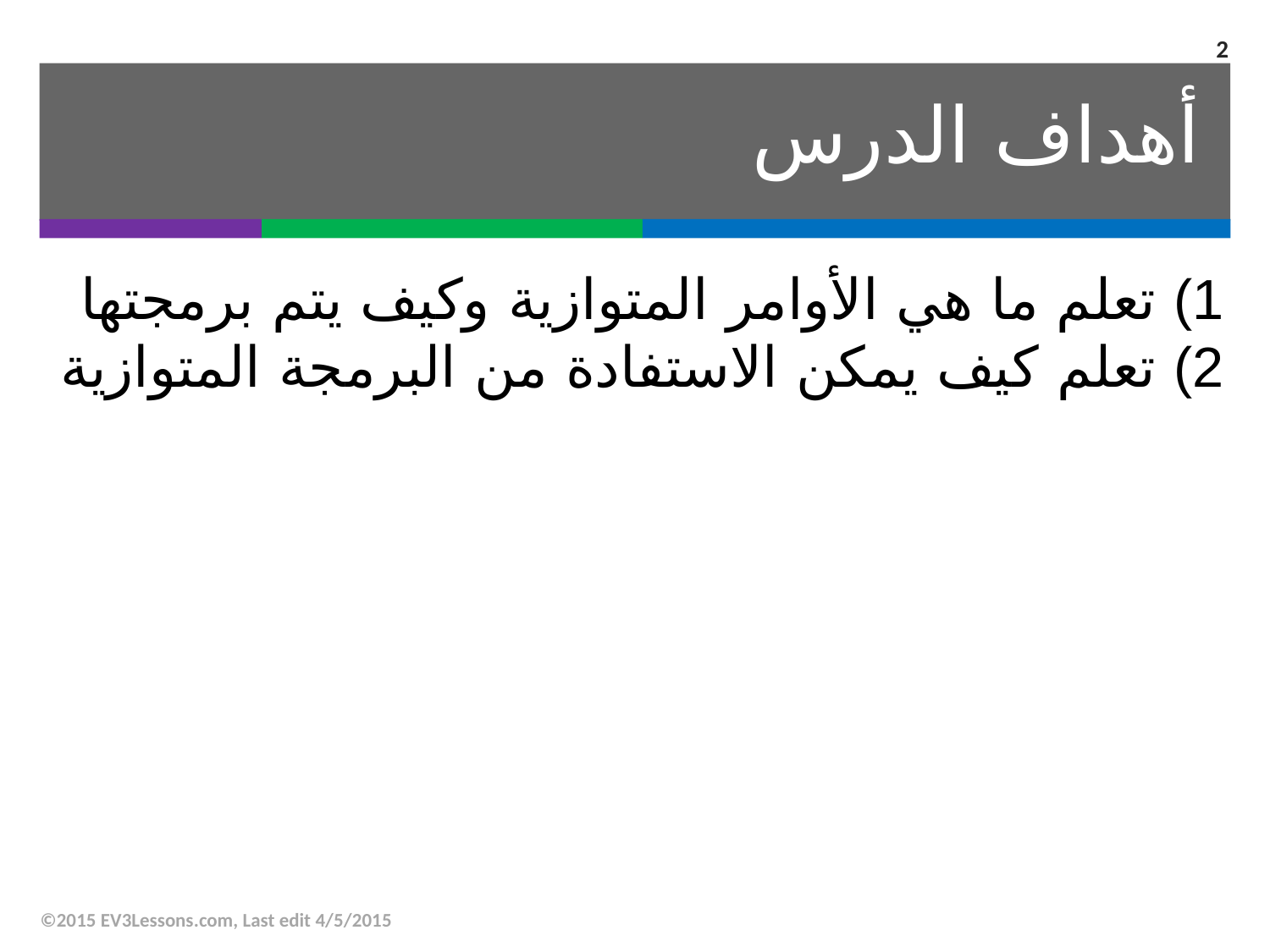

2
# أهداف الدرس
تعلم ما هي الأوامر المتوازية وكيف يتم برمجتها
تعلم كيف يمكن الاستفادة من البرمجة المتوازية

©2015 EV3Lessons.com, Last edit 4/5/2015